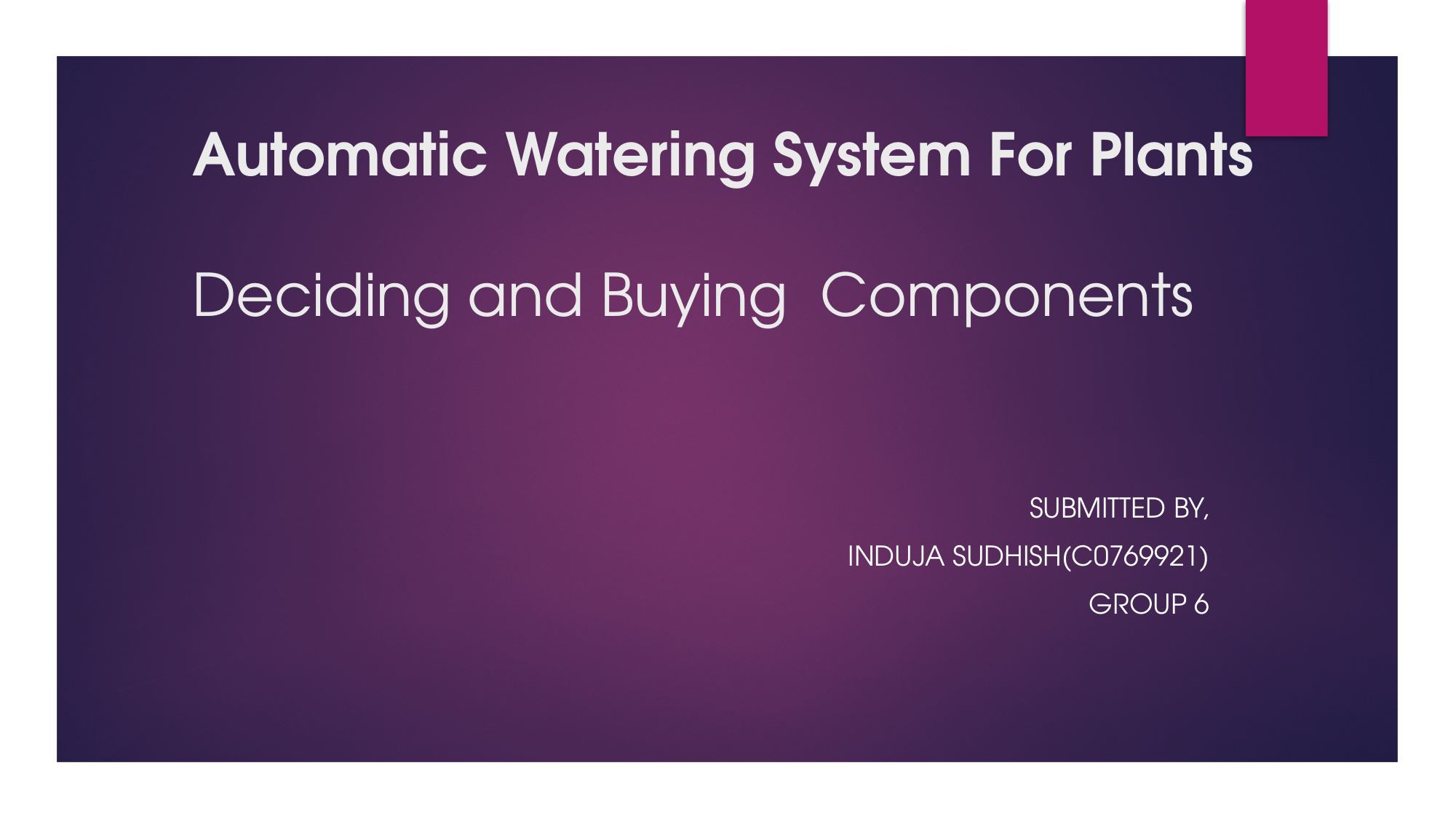

# Automatic Watering System For Plants Deciding and Buying  Components
Submitted by,
Induja Sudhish(c0769921)
Group 6